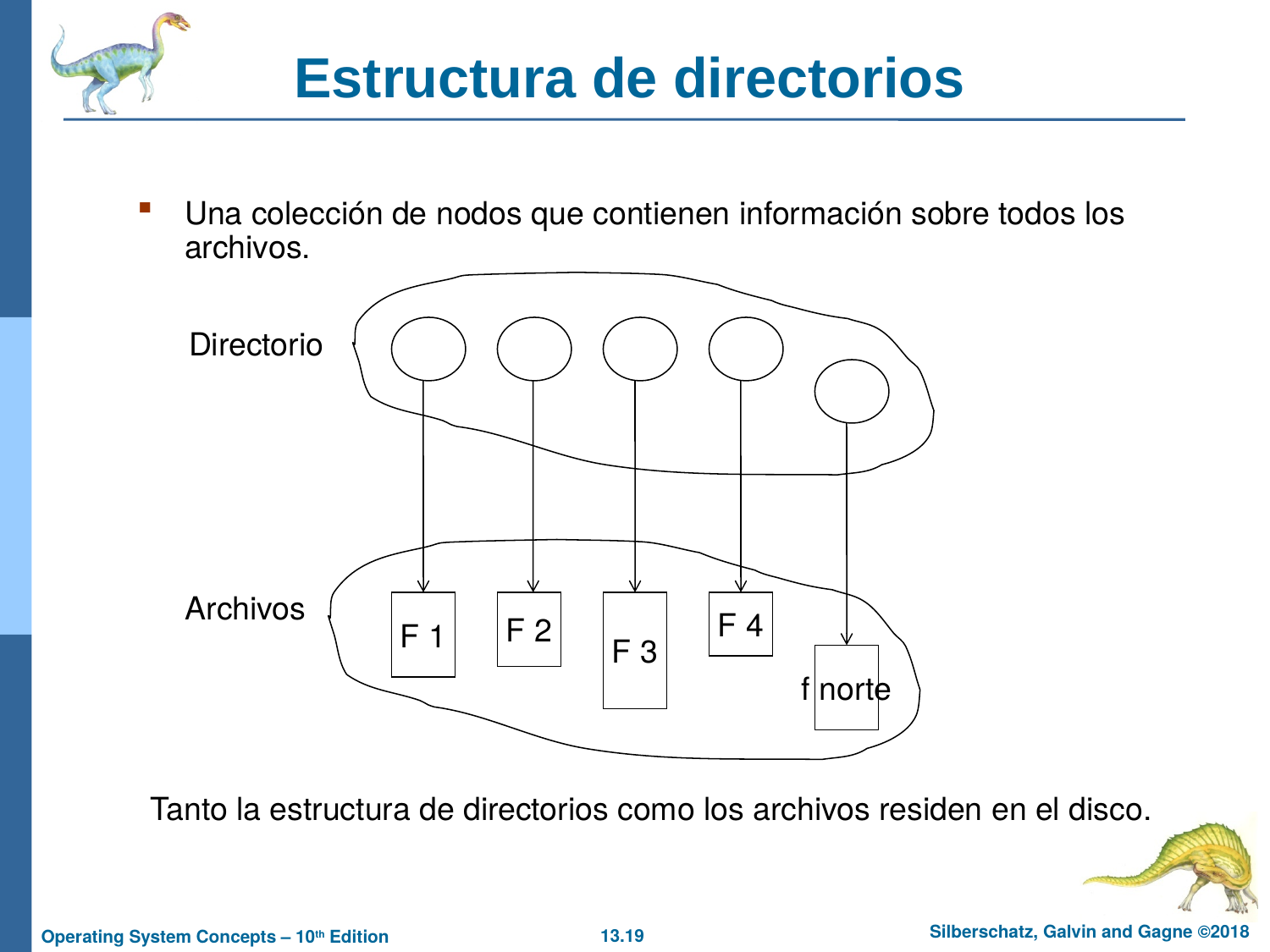

# Estructura de directorios
Una colección de nodos que contienen información sobre todos los archivos.

Directorio

Archivos
F 1
F 2
F 3
F 4
f norte
Tanto la estructura de directorios como los archivos residen en el disco.